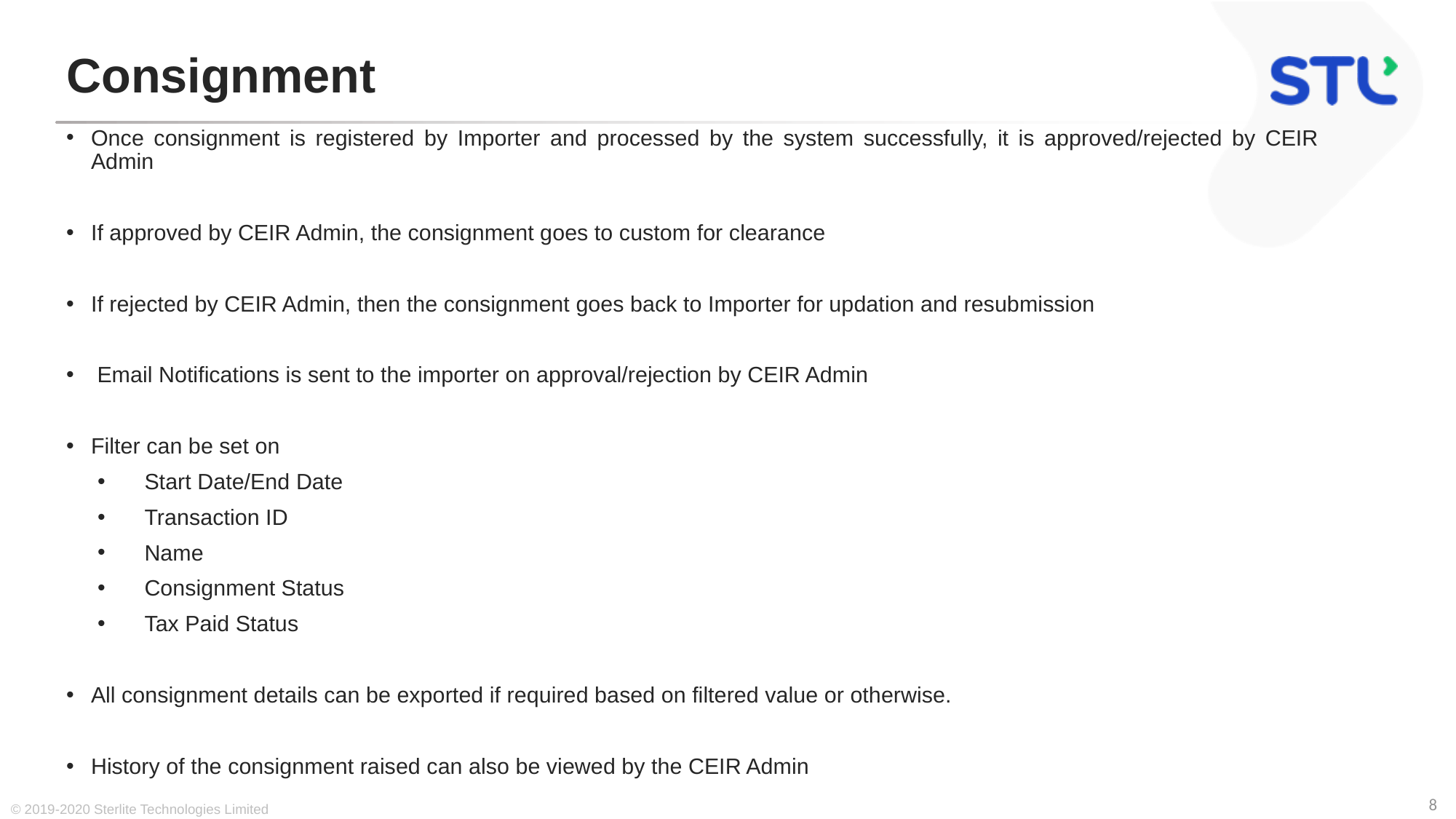

# Consignment
Once consignment is registered by Importer and processed by the system successfully, it is approved/rejected by CEIR Admin

If approved by CEIR Admin, the consignment goes to custom for clearance

If rejected by CEIR Admin, then the consignment goes back to Importer for updation and resubmission

 Email Notifications is sent to the importer on approval/rejection by CEIR Admin

Filter can be set on
Start Date/End Date
Transaction ID
Name
Consignment Status
Tax Paid Status

All consignment details can be exported if required based on filtered value or otherwise.

History of the consignment raised can also be viewed by the CEIR Admin

© 2019-2020 Sterlite Technologies Limited
8